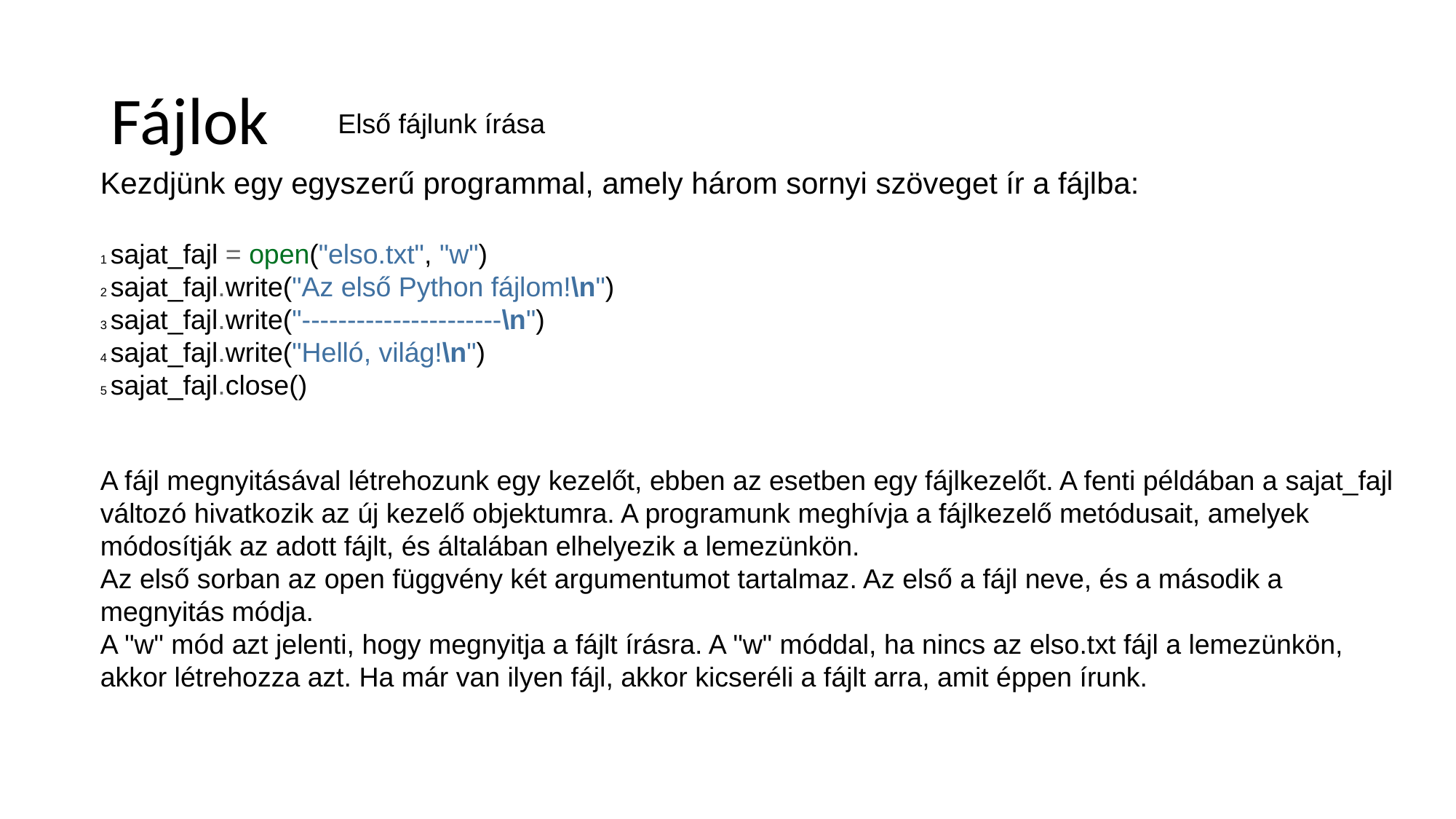

# Fájlok
Első fájlunk írása
Kezdjünk egy egyszerű programmal, amely három sornyi szöveget ír a fájlba:

1 sajat_fajl = open("elso.txt", "w")
2 sajat_fajl.write("Az első Python fájlom!\n")
3 sajat_fajl.write("----------------------\n")
4 sajat_fajl.write("Helló, világ!\n")
5 sajat_fajl.close()
A fájl megnyitásával létrehozunk egy kezelőt, ebben az esetben egy fájlkezelőt. A fenti példában a sajat_fajl változó hivatkozik az új kezelő objektumra. A programunk meghívja a fájlkezelő metódusait, amelyek módosítják az adott fájlt, és általában elhelyezik a lemezünkön.
Az első sorban az open függvény két argumentumot tartalmaz. Az első a fájl neve, és a második a megnyitás módja.
A "w" mód azt jelenti, hogy megnyitja a fájlt írásra. A "w" móddal, ha nincs az elso.txt fájl a lemezünkön, akkor létrehozza azt. Ha már van ilyen fájl, akkor kicseréli a fájlt arra, amit éppen írunk.